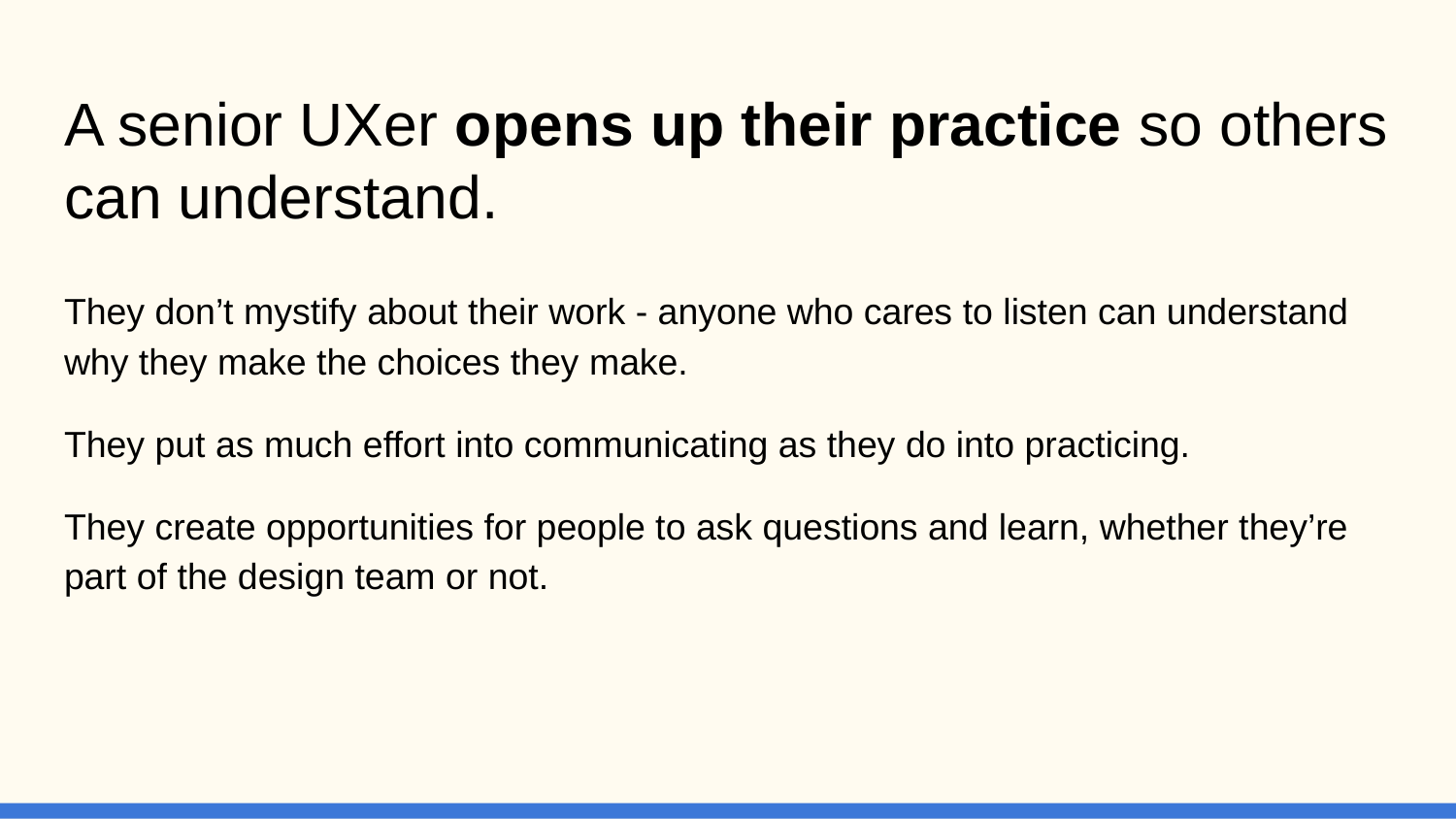

# A senior UXer opens up their practice so others can understand.
They don’t mystify about their work - anyone who cares to listen can understand why they make the choices they make.
They put as much effort into communicating as they do into practicing.
They create opportunities for people to ask questions and learn, whether they’re part of the design team or not.